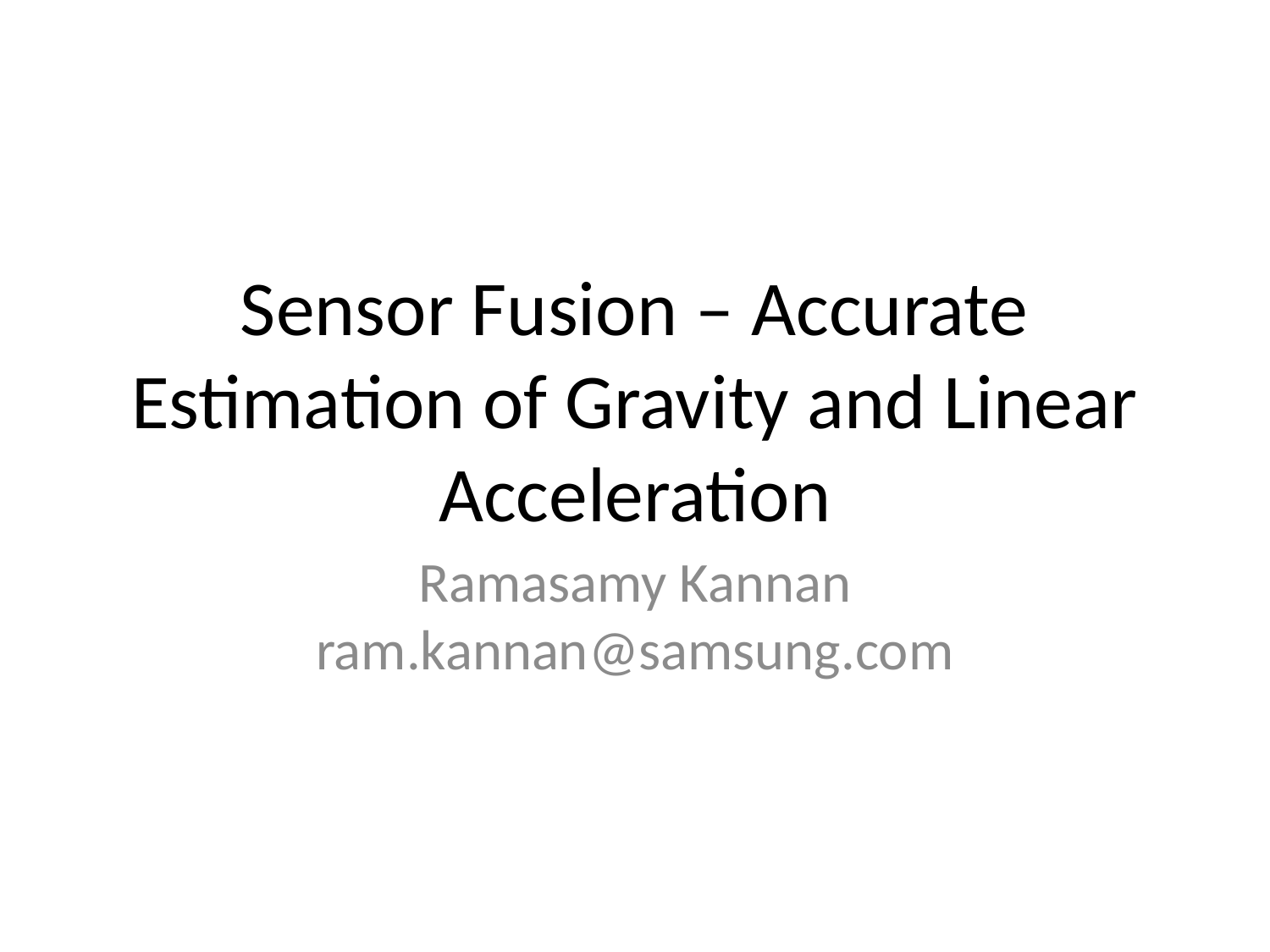

Sensor Fusion – Accurate Estimation of Gravity and Linear Acceleration
Ramasamy Kannan
ram.kannan@samsung.com